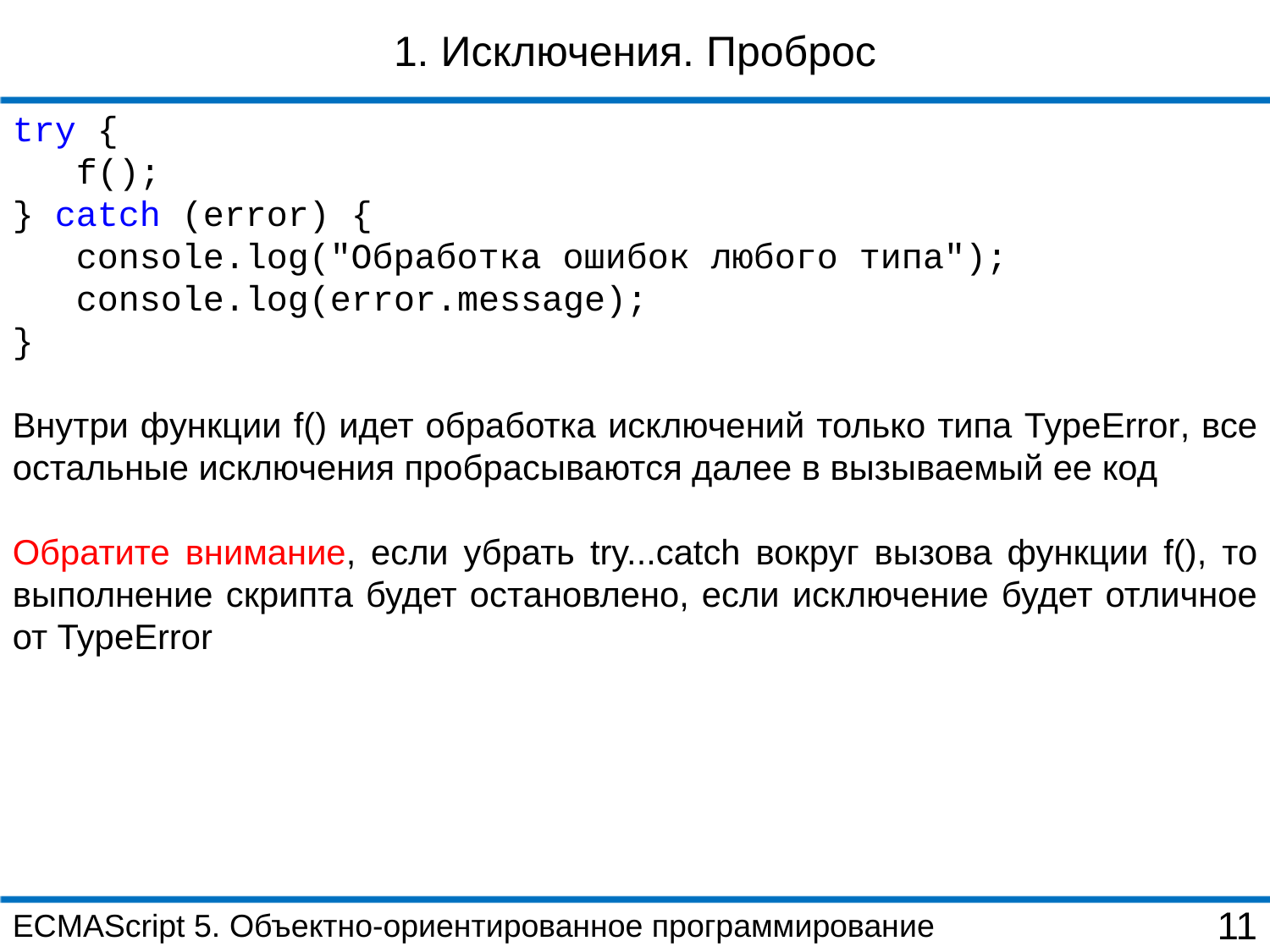

1. Исключения. Проброс
try {
   f();
} catch (error) {
   console.log("Обработка ошибок любого типа");
   console.log(error.message);
}

Внутри функции f() идет обработка исключений только типа TypeError, все остальные исключения пробрасываются далее в вызываемый ее код

Обратите внимание, если убрать try...catch вокруг вызова функции f(), то выполнение скрипта будет остановлено, если исключение будет отличное от TypeError
ECMAScript 5. Объектно-ориентированное программирование
11